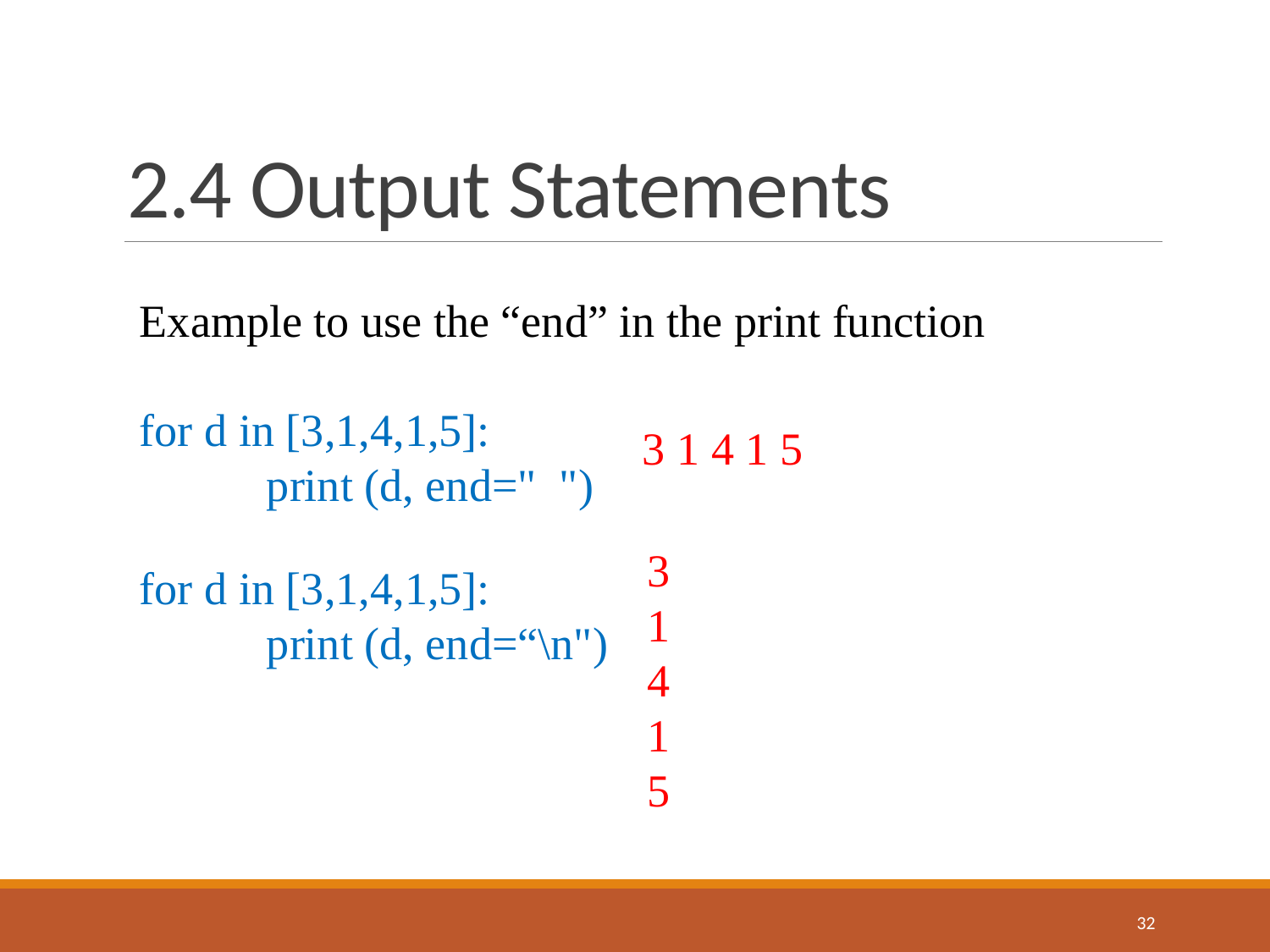

# 2.4 Output Statements
Example to use the “end” in the print function
for d in [3,1,4,1,5]:
	print (d, end="  ")
3 1 4 1 5
3
1
4
1
5
for d in [3,1,4,1,5]:
	print (d, end=“\n")
32